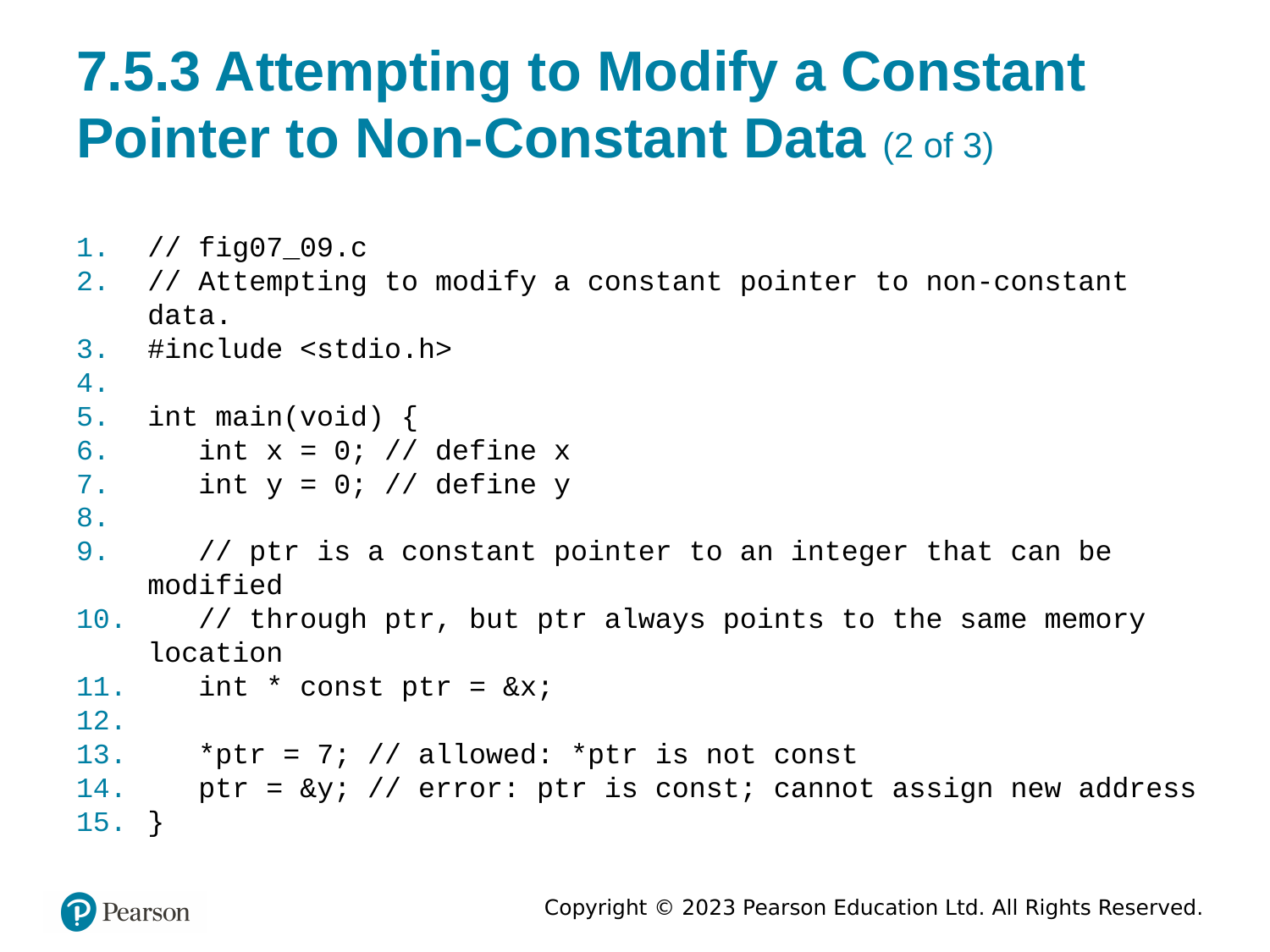

# 7.5.3 Attempting to Modify a Constant Pointer to Non-Constant Data (2 of 3)
// fig07_09.c
// Attempting to modify a constant pointer to non-constant data.
#include <stdio.h>

int main(void) {
   int x = 0; // define x
   int y = 0; // define y

   // ptr is a constant pointer to an integer that can be modified
   // through ptr, but ptr always points to the same memory location
   int * const ptr = &x;

   *ptr = 7; // allowed: *ptr is not const
   ptr = &y; // error: ptr is const; cannot assign new address
}